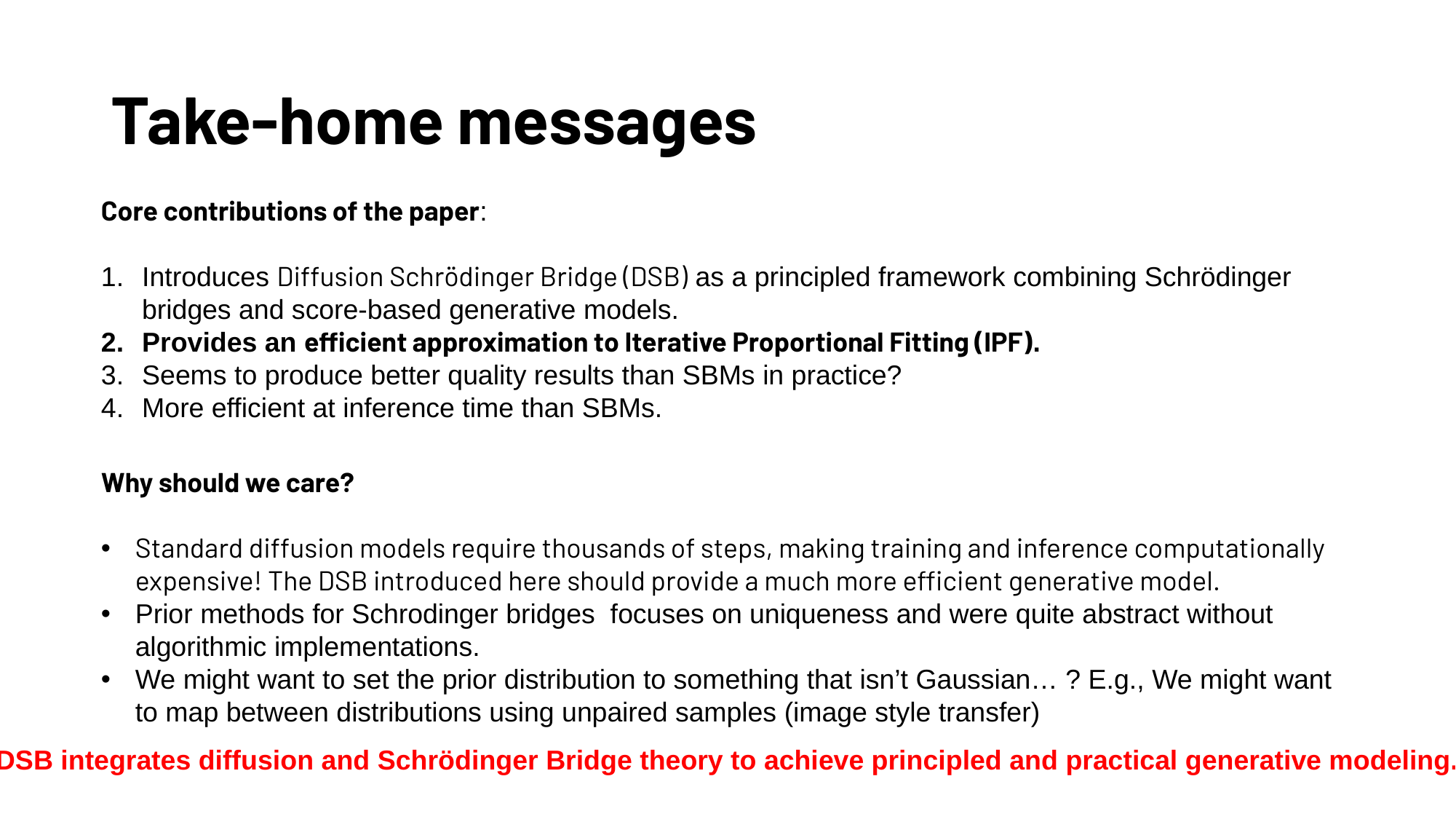

# Take-home messages
Core contributions of the paper:

Introduces Diffusion Schrödinger Bridge (DSB) as a principled framework combining Schrödinger bridges and score-based generative models.
Provides an efficient approximation to Iterative Proportional Fitting (IPF).
Seems to produce better quality results than SBMs in practice?
More efficient at inference time than SBMs.

Why should we care?

Standard diffusion models require thousands of steps, making training and inference computationally expensive! The DSB introduced here should provide a much more efficient generative model.
Prior methods for Schrodinger bridges  focuses on uniqueness and were quite abstract without algorithmic implementations.
We might want to set the prior distribution to something that isn’t Gaussian… ? E.g., We might want to map between distributions using unpaired samples (image style transfer)

DSB integrates diffusion and Schrödinger Bridge theory to achieve principled and practical generative modeling.